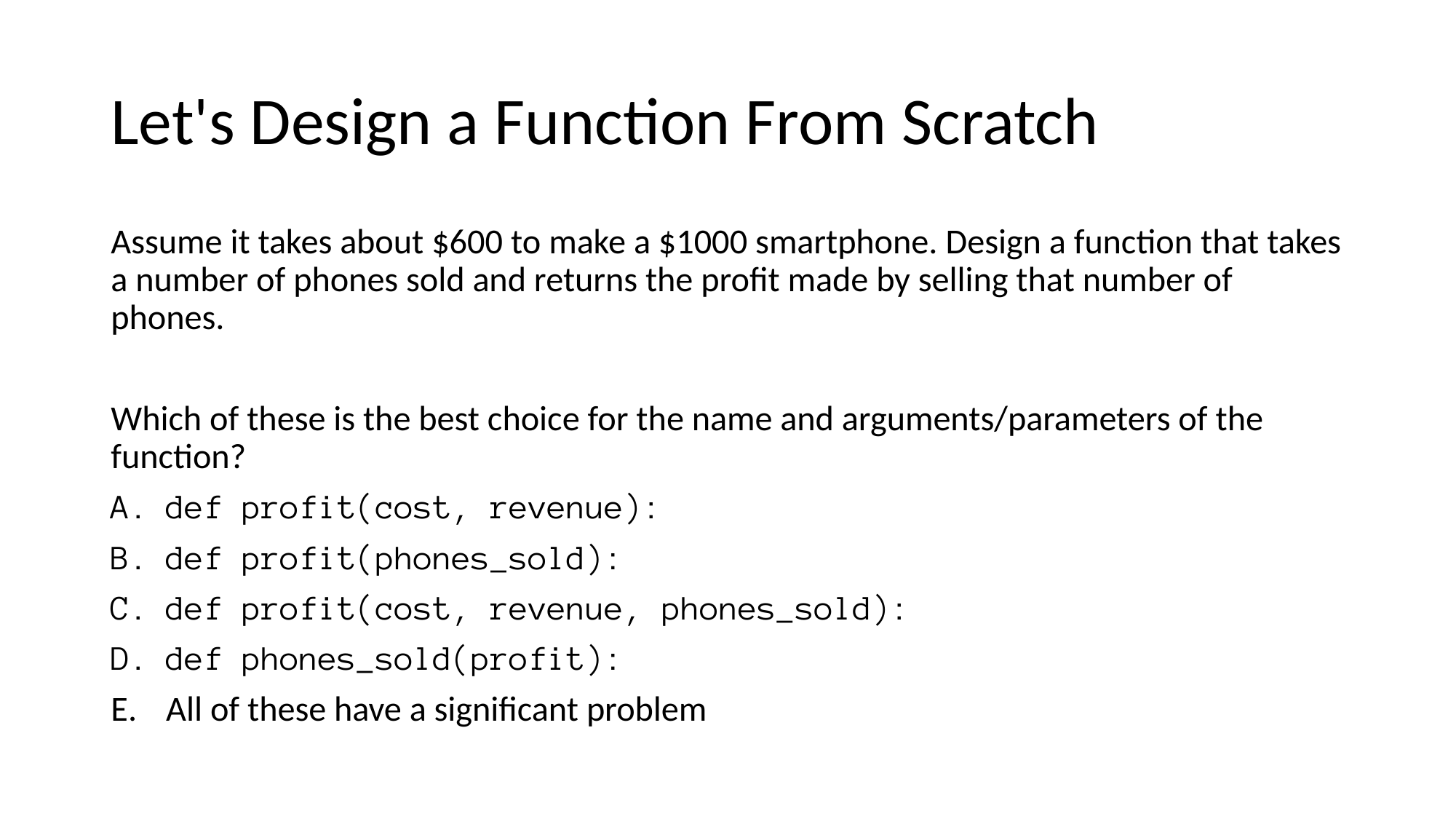

# Let's Design a Function From Scratch
Assume it takes about $600 to make a $1000 smartphone. Design a function that takes a number of phones sold and returns the profit made by selling that number of phones.

Which of these is the best choice for the name and arguments/parameters of the function?
def profit(cost, revenue):
def profit(phones_sold):
def profit(cost, revenue, phones_sold):
def phones_sold(profit):
All of these have a significant problem